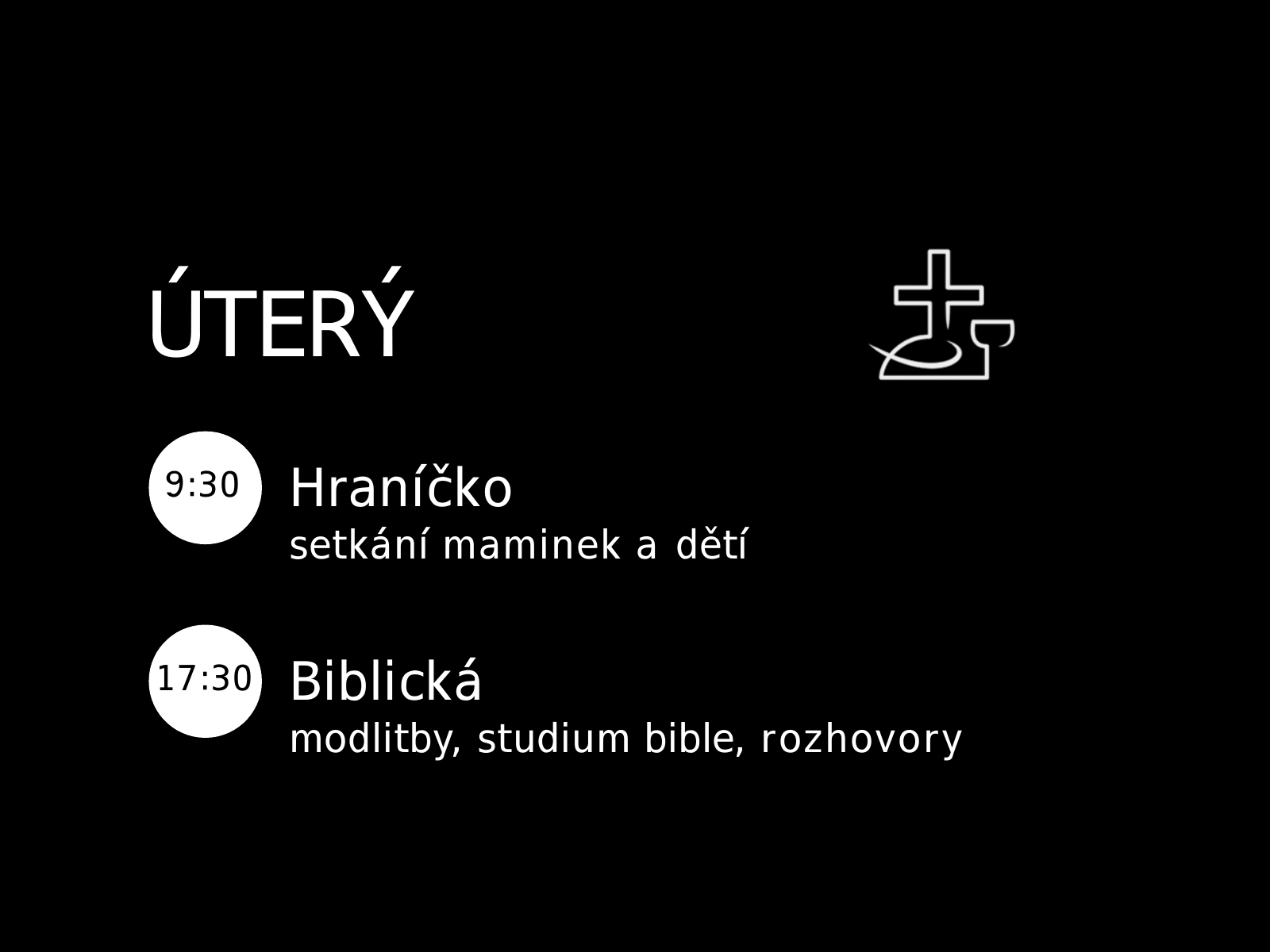

# ÚTERÝ

Hraníčko
setkání maminek a dětí
9:30

Biblická
modlitby, studium bible, rozhovory
17:30